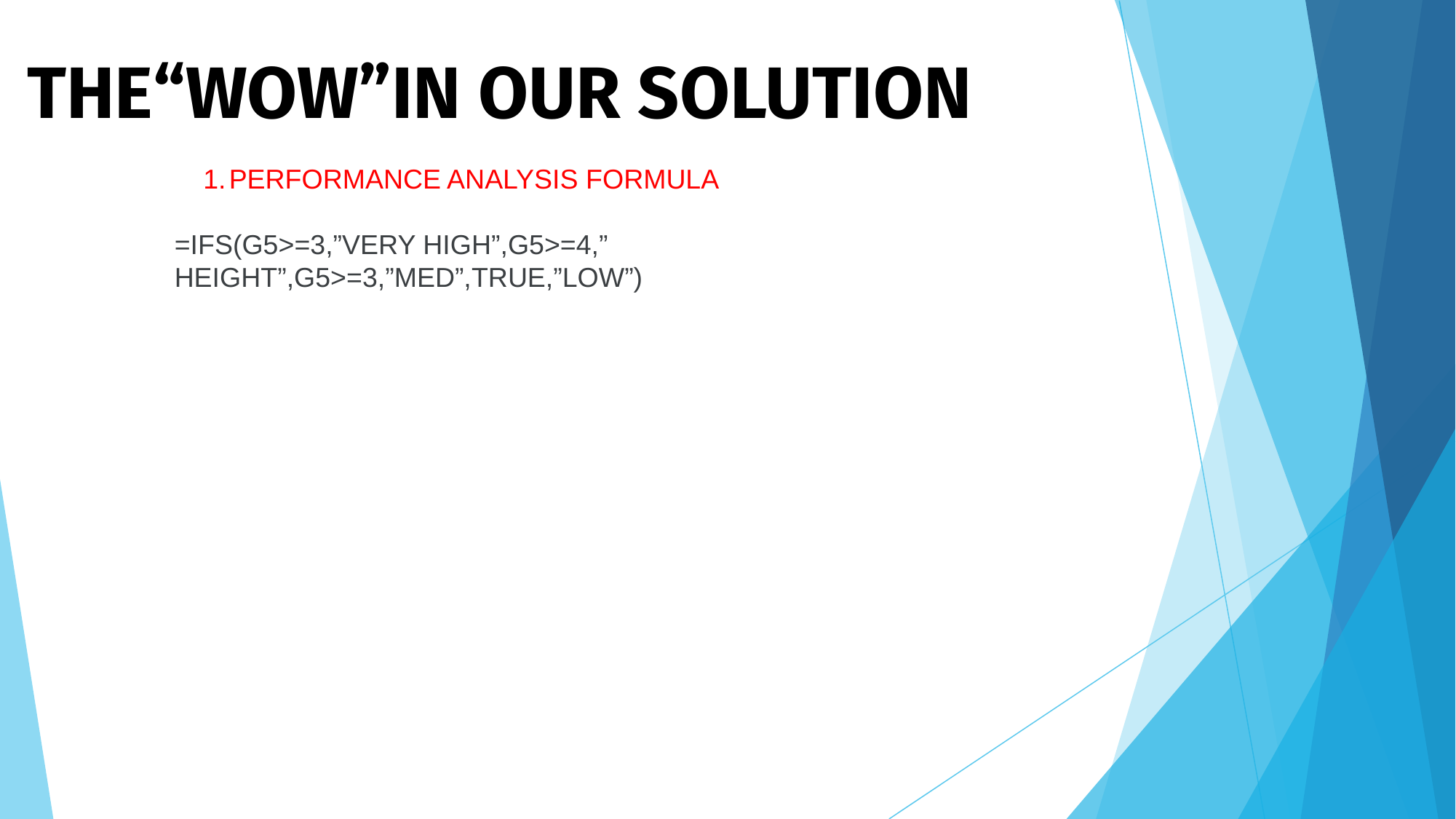

# THE“WOW”IN OUR SOLUTION
PERFORMANCE ANALYSIS FORMULA

=IFS(G5>=3,”VERY HIGH”,G5>=4,”
HEIGHT”,G5>=3,”MED”,TRUE,”LOW”)